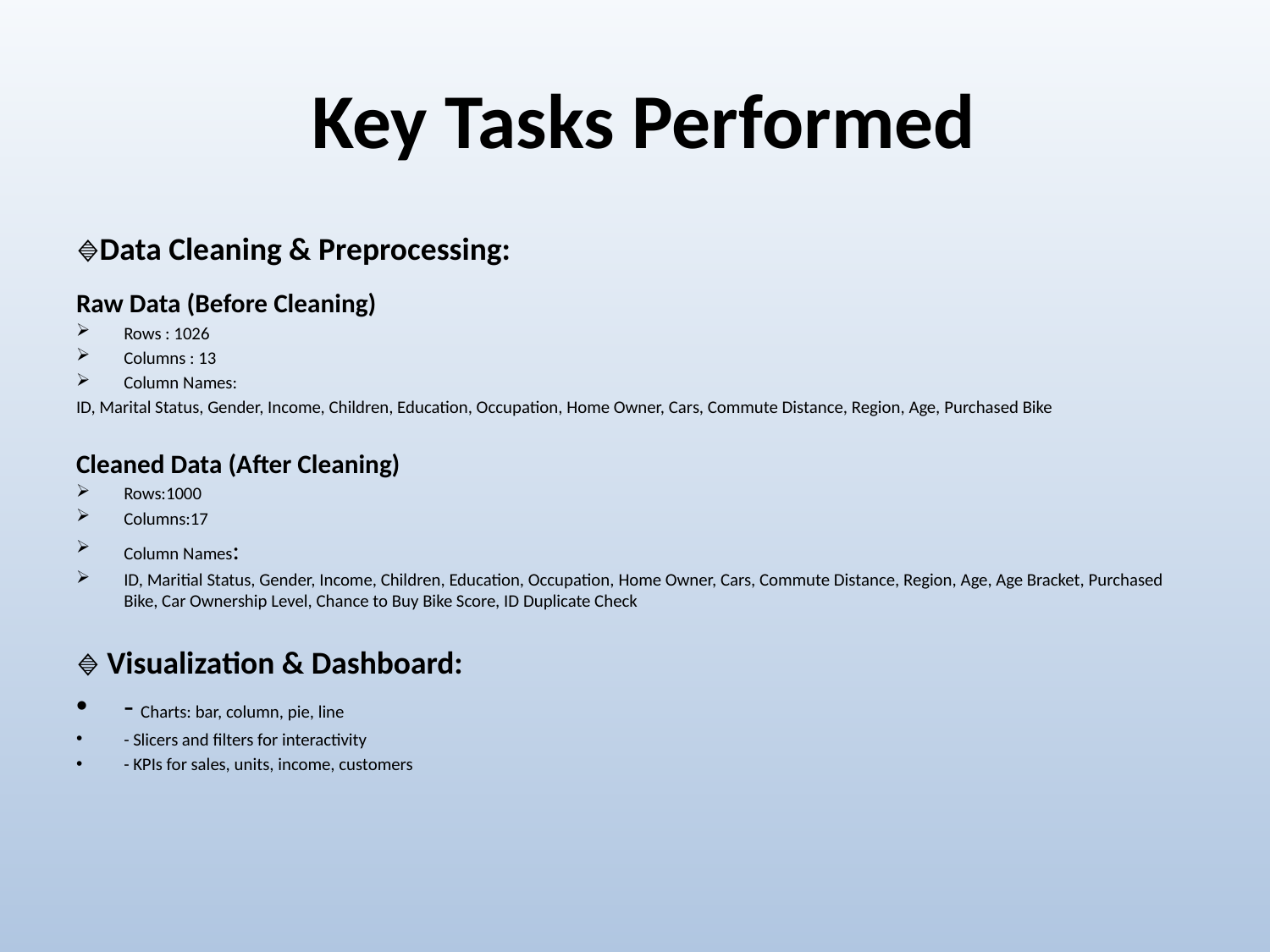

# Key Tasks Performed
🔹Data Cleaning & Preprocessing:

Raw Data (Before Cleaning)
Rows : 1026
Columns : 13
Column Names:
ID, Marital Status, Gender, Income, Children, Education, Occupation, Home Owner, Cars, Commute Distance, Region, Age, Purchased Bike

Cleaned Data (After Cleaning)
Rows:1000
Columns:17
Column Names:
ID, Maritial Status, Gender, Income, Children, Education, Occupation, Home Owner, Cars, Commute Distance, Region, Age, Age Bracket, Purchased Bike, Car Ownership Level, Chance to Buy Bike Score, ID Duplicate Check

🔹 Visualization & Dashboard:
- Charts: bar, column, pie, line
- Slicers and filters for interactivity
- KPIs for sales, units, income, customers